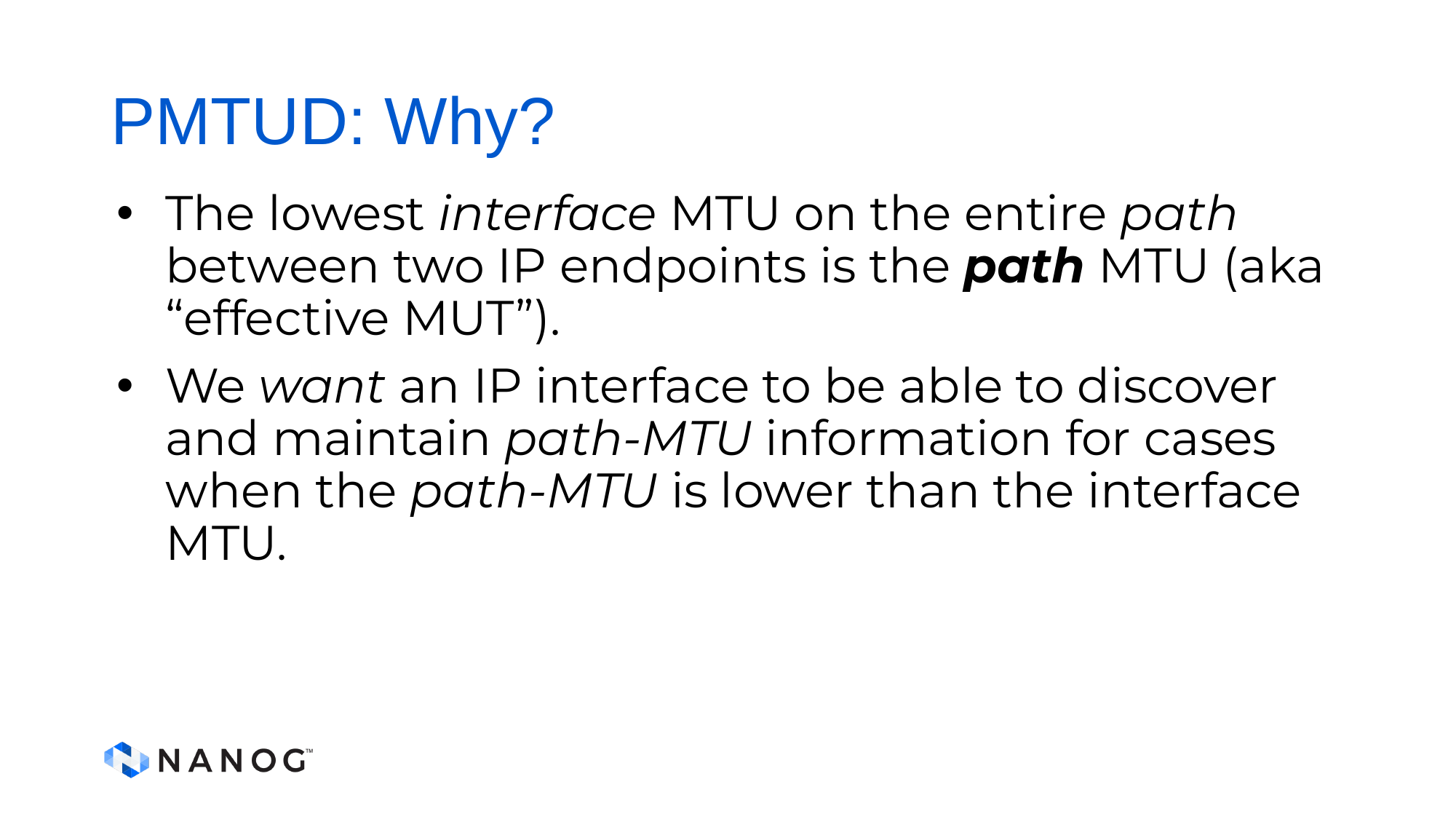

# PMTUD: Why?
The lowest interface MTU on the entire path between two IP endpoints is the path MTU (aka “effective MUT”).
We want an IP interface to be able to discover and maintain path-MTU information for cases when the path-MTU is lower than the interface MTU.